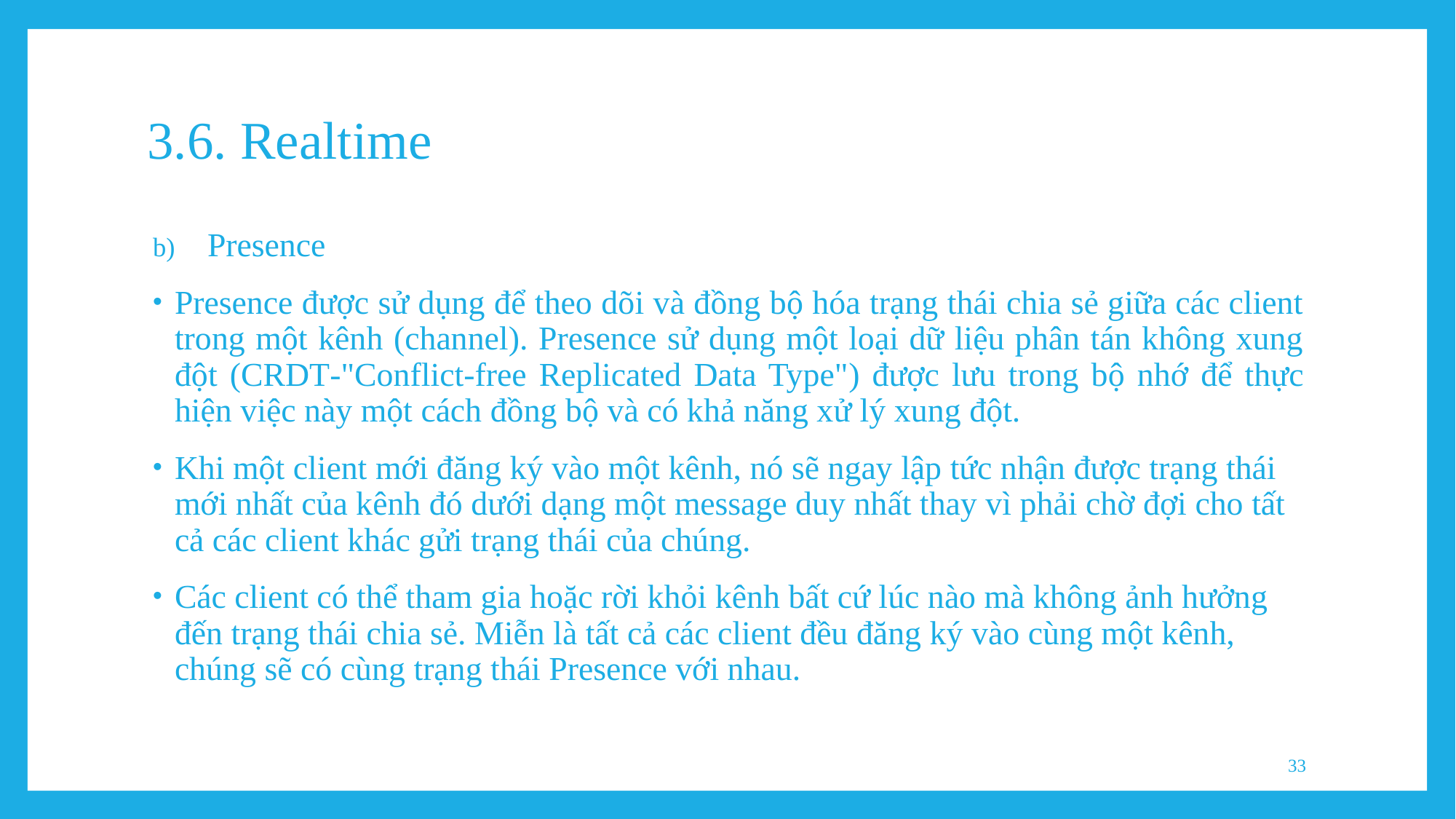

# 3.6. Realtime
Presence
Presence được sử dụng để theo dõi và đồng bộ hóa trạng thái chia sẻ giữa các client trong một kênh (channel). Presence sử dụng một loại dữ liệu phân tán không xung đột (CRDT-"Conflict-free Replicated Data Type") được lưu trong bộ nhớ để thực hiện việc này một cách đồng bộ và có khả năng xử lý xung đột.
Khi một client mới đăng ký vào một kênh, nó sẽ ngay lập tức nhận được trạng thái mới nhất của kênh đó dưới dạng một message duy nhất thay vì phải chờ đợi cho tất cả các client khác gửi trạng thái của chúng.
Các client có thể tham gia hoặc rời khỏi kênh bất cứ lúc nào mà không ảnh hưởng đến trạng thái chia sẻ. Miễn là tất cả các client đều đăng ký vào cùng một kênh, chúng sẽ có cùng trạng thái Presence với nhau.

33